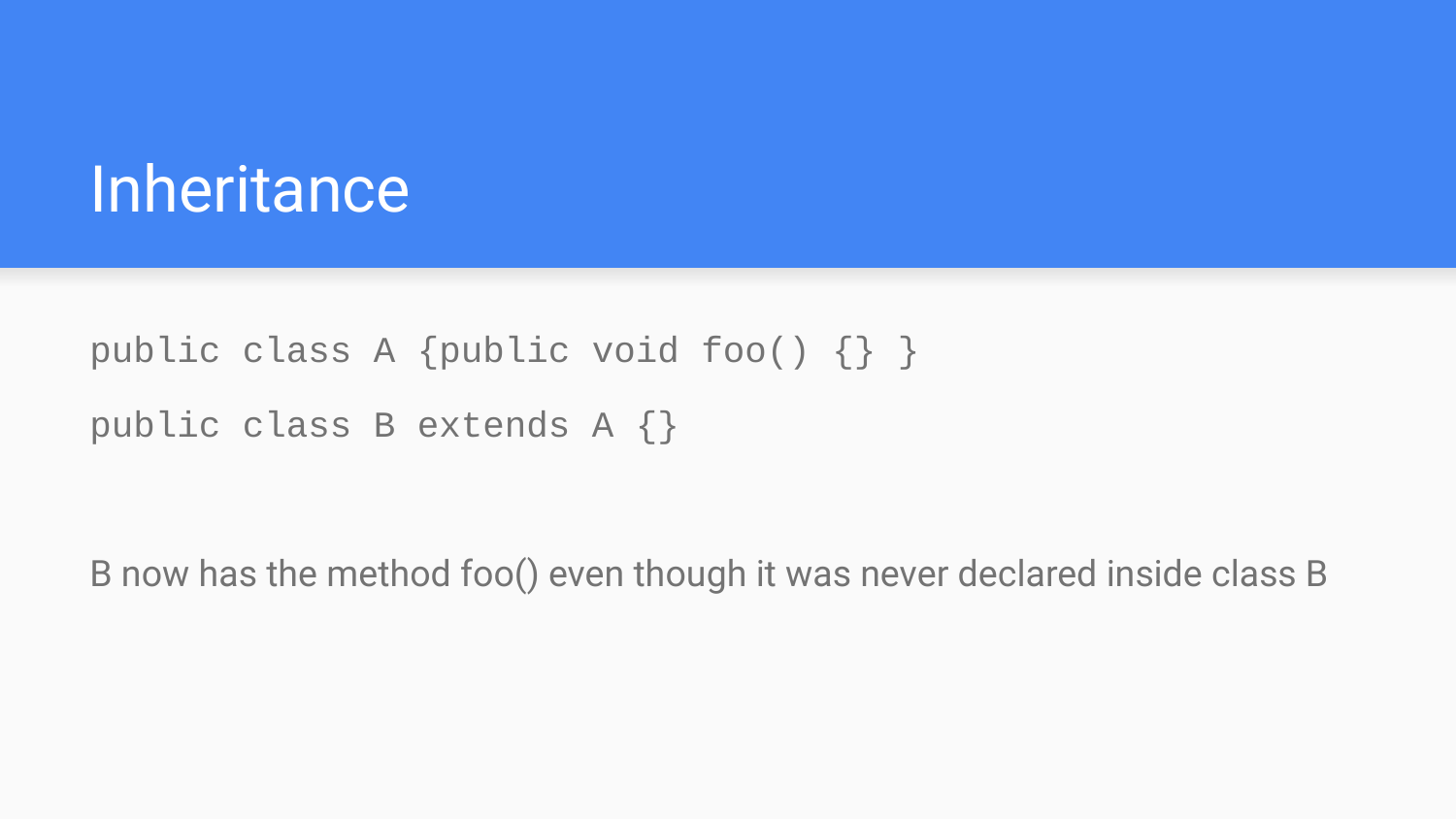

# Inheritance
public class A {public void foo() {} }
public class B extends A {}

B now has the method foo() even though it was never declared inside class B